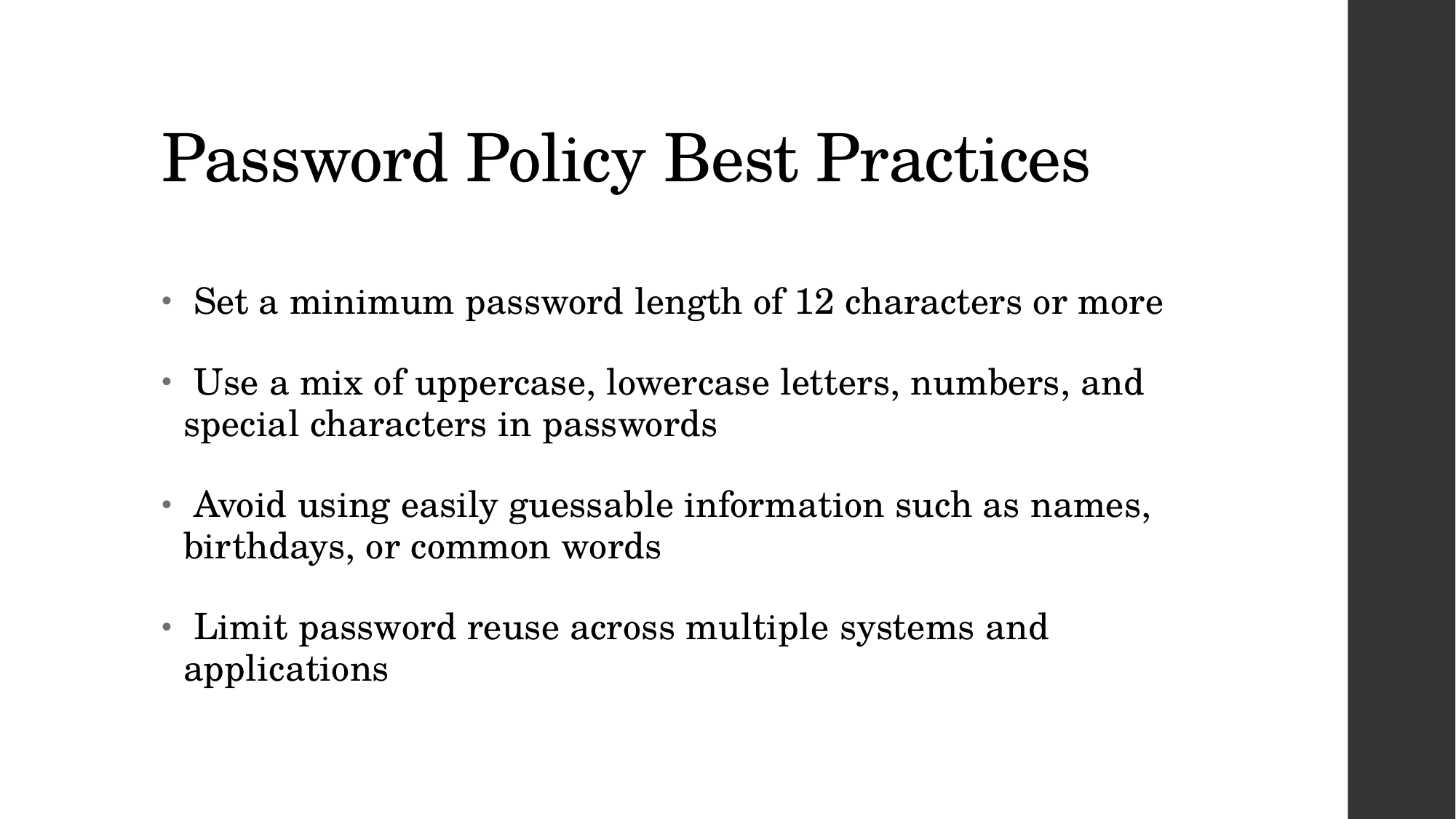

# Password Policy Best Practices

 Set a minimum password length of 12 characters or more
 Use a mix of uppercase, lowercase letters, numbers, and special characters in passwords
 Avoid using easily guessable information such as names, birthdays, or common words
 Limit password reuse across multiple systems and applications